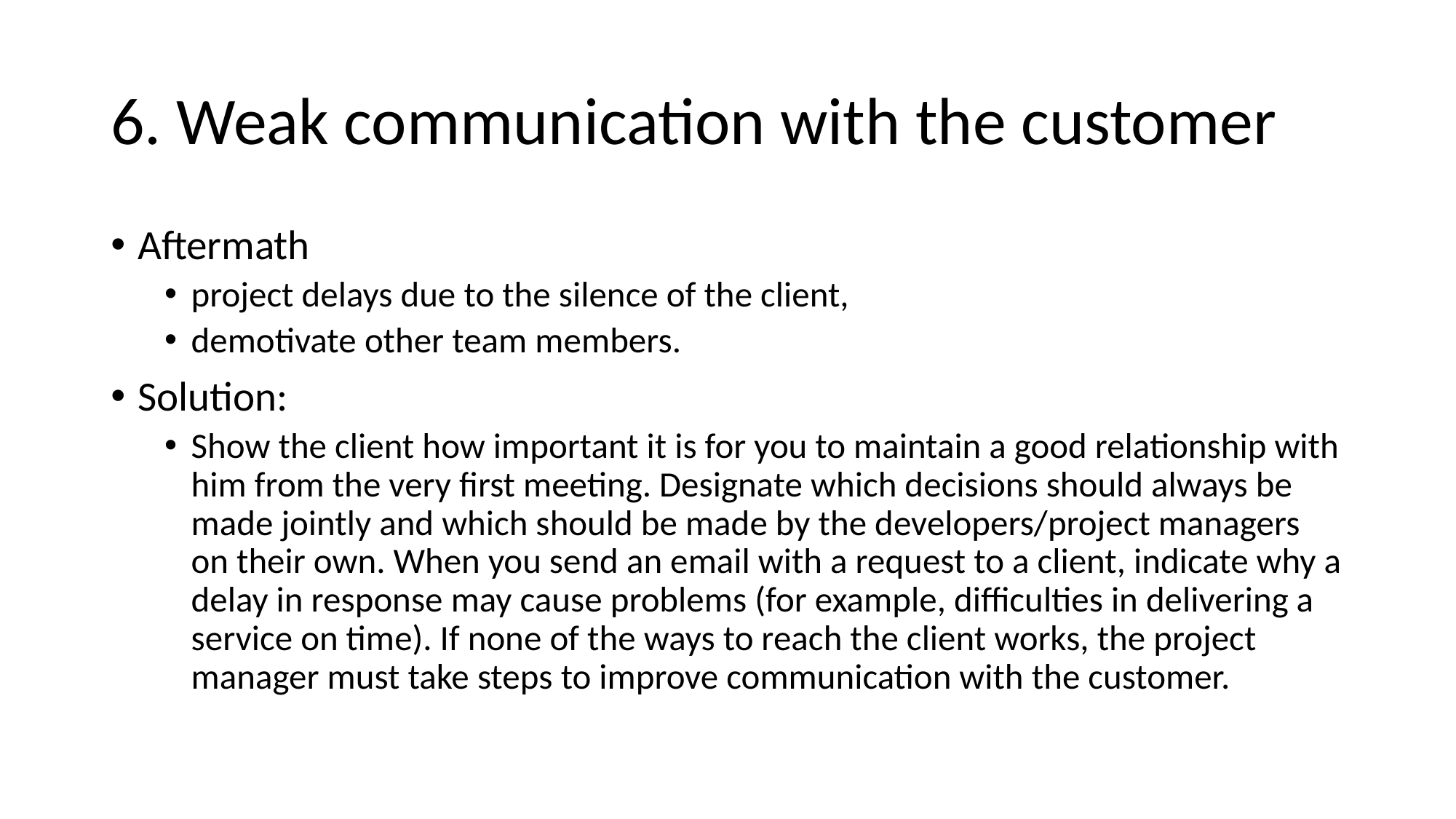

# 6. Weak communication with the customer
Aftermath
project delays due to the silence of the client,
demotivate other team members.
Solution:
Show the client how important it is for you to maintain a good relationship with him from the very first meeting. Designate which decisions should always be made jointly and which should be made by the developers/project managers on their own. When you send an email with a request to a client, indicate why a delay in response may cause problems (for example, difficulties in delivering a service on time). If none of the ways to reach the client works, the project manager must take steps to improve communication with the customer.